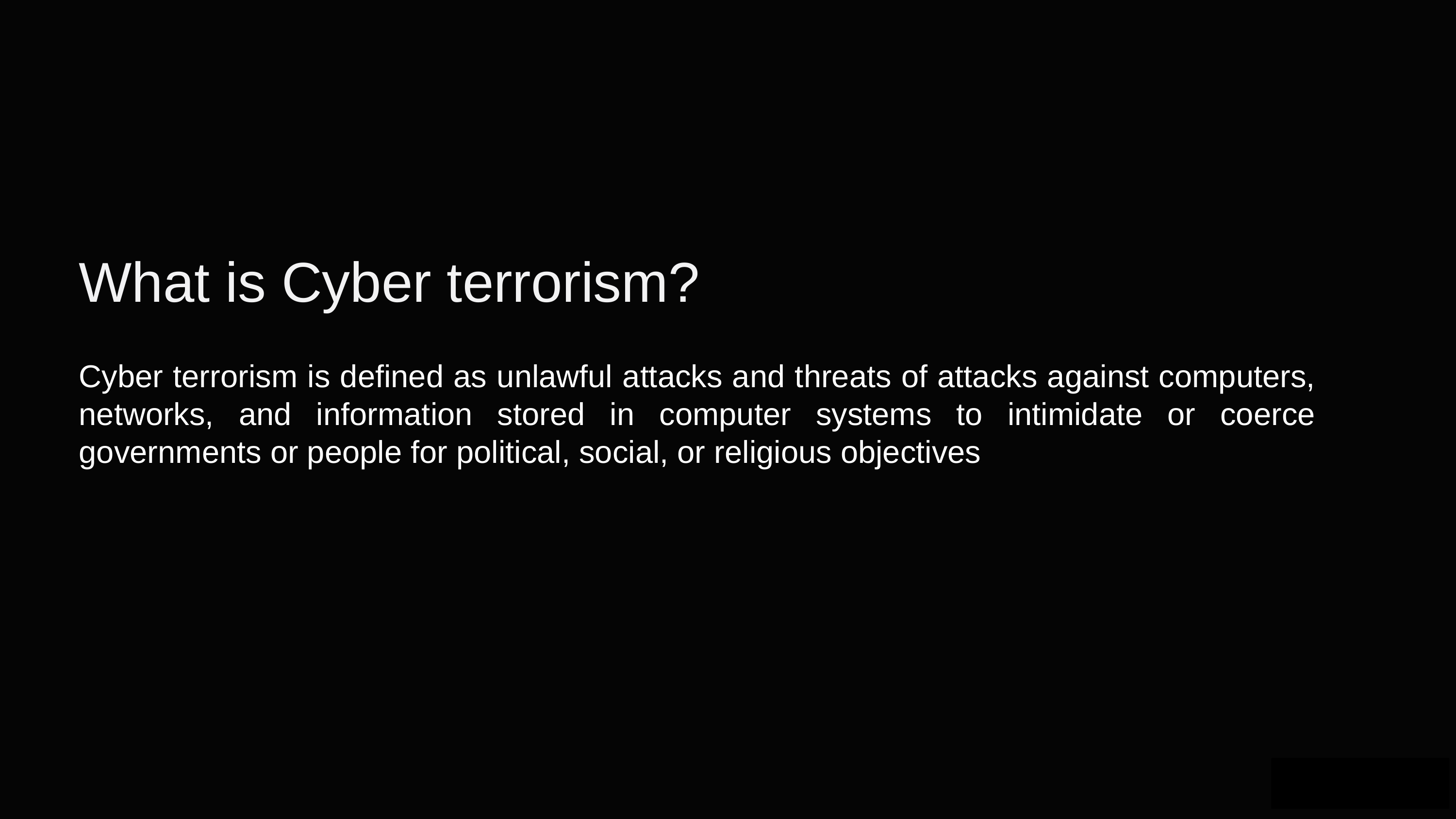

What is Cyber terrorism?

Cyber terrorism is defined as unlawful attacks and threats of attacks against computers, networks, and information stored in computer systems to intimidate or coerce governments or people for political, social, or religious objectives